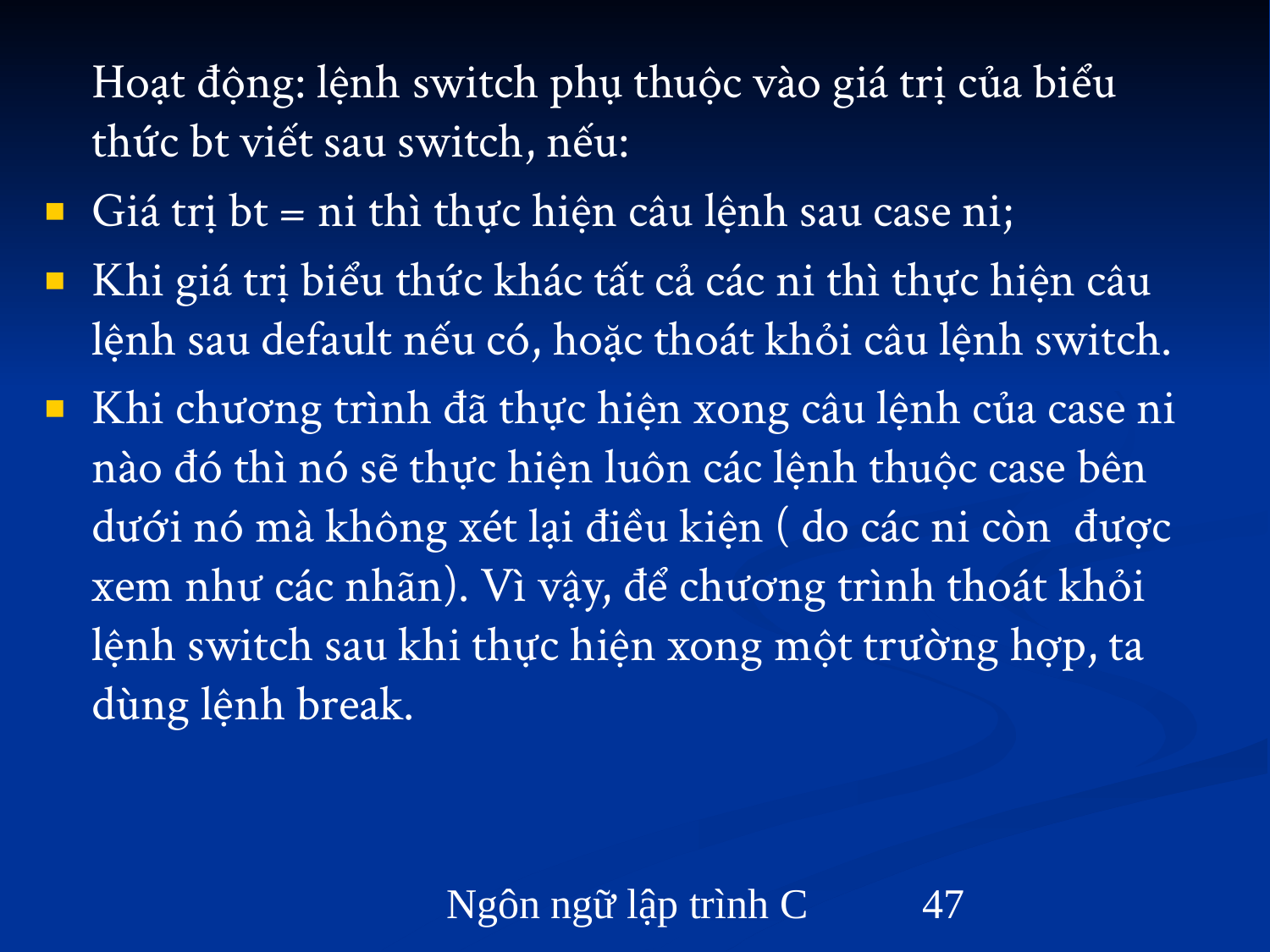

Hoạt động: lệnh switch phụ thuộc vào giá trị của biểu thức bt viết sau switch, nếu:
Giá trị bt = ni thì thực hiện câu lệnh sau case ni;
Khi giá trị biểu thức khác tất cả các ni thì thực hiện câu lệnh sau default nếu có, hoặc thoát khỏi câu lệnh switch.
Khi chương trình đã thực hiện xong câu lệnh của case ni nào đó thì nó sẽ thực hiện luôn các lệnh thuộc case bên dưới nó mà không xét lại điều kiện ( do các ni còn  được xem như các nhãn). Vì vậy, để chương trình thoát khỏi lệnh switch sau khi thực hiện xong một trường hợp, ta dùng lệnh break.
Ngôn ngữ lập trình C
47